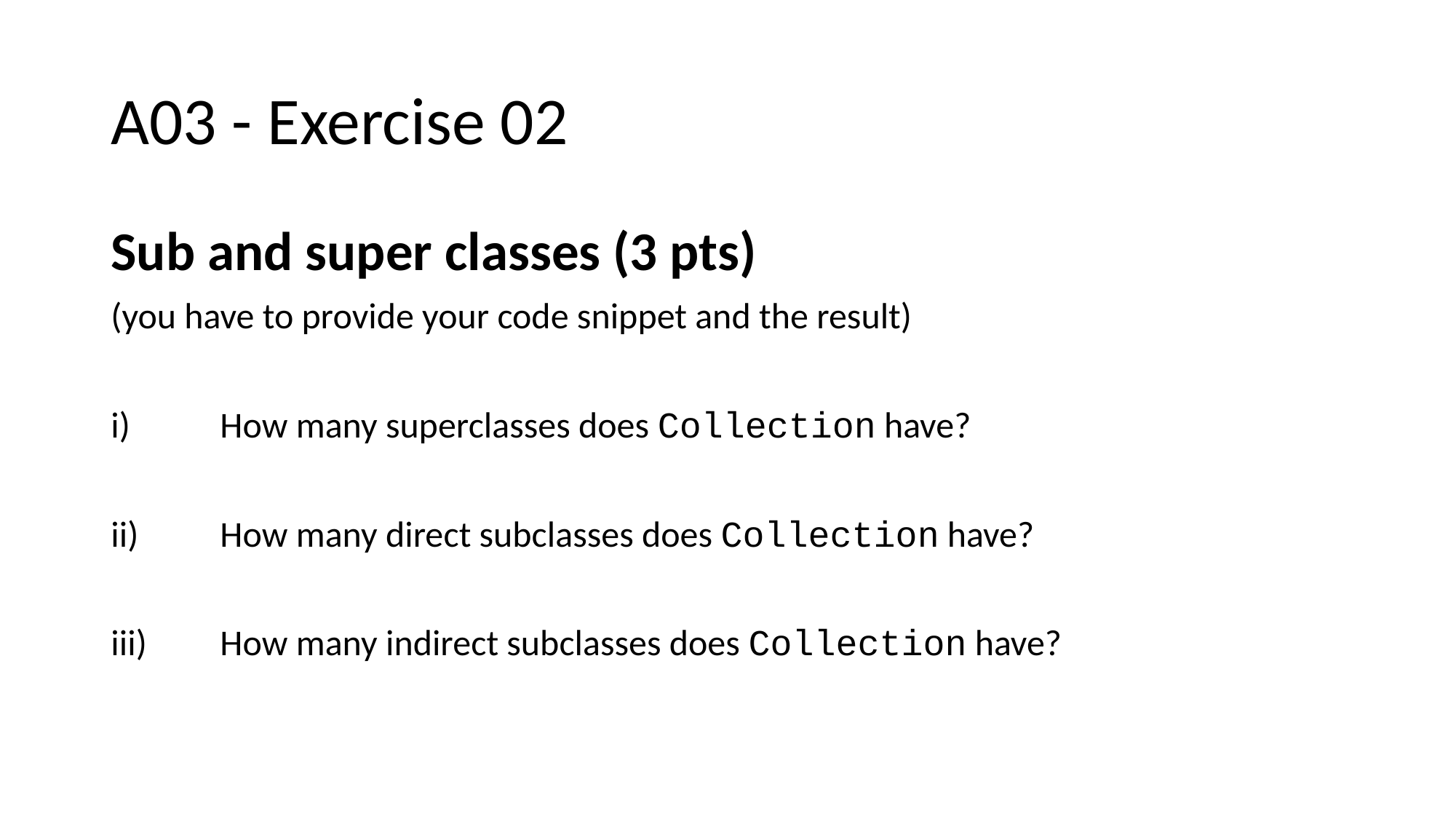

# A03 - Exercise 02
Sub and super classes (3 pts)
(you have to provide your code snippet and the result)

i)	How many superclasses does Collection have?

ii)	How many direct subclasses does Collection have?

iii)	How many indirect subclasses does Collection have?